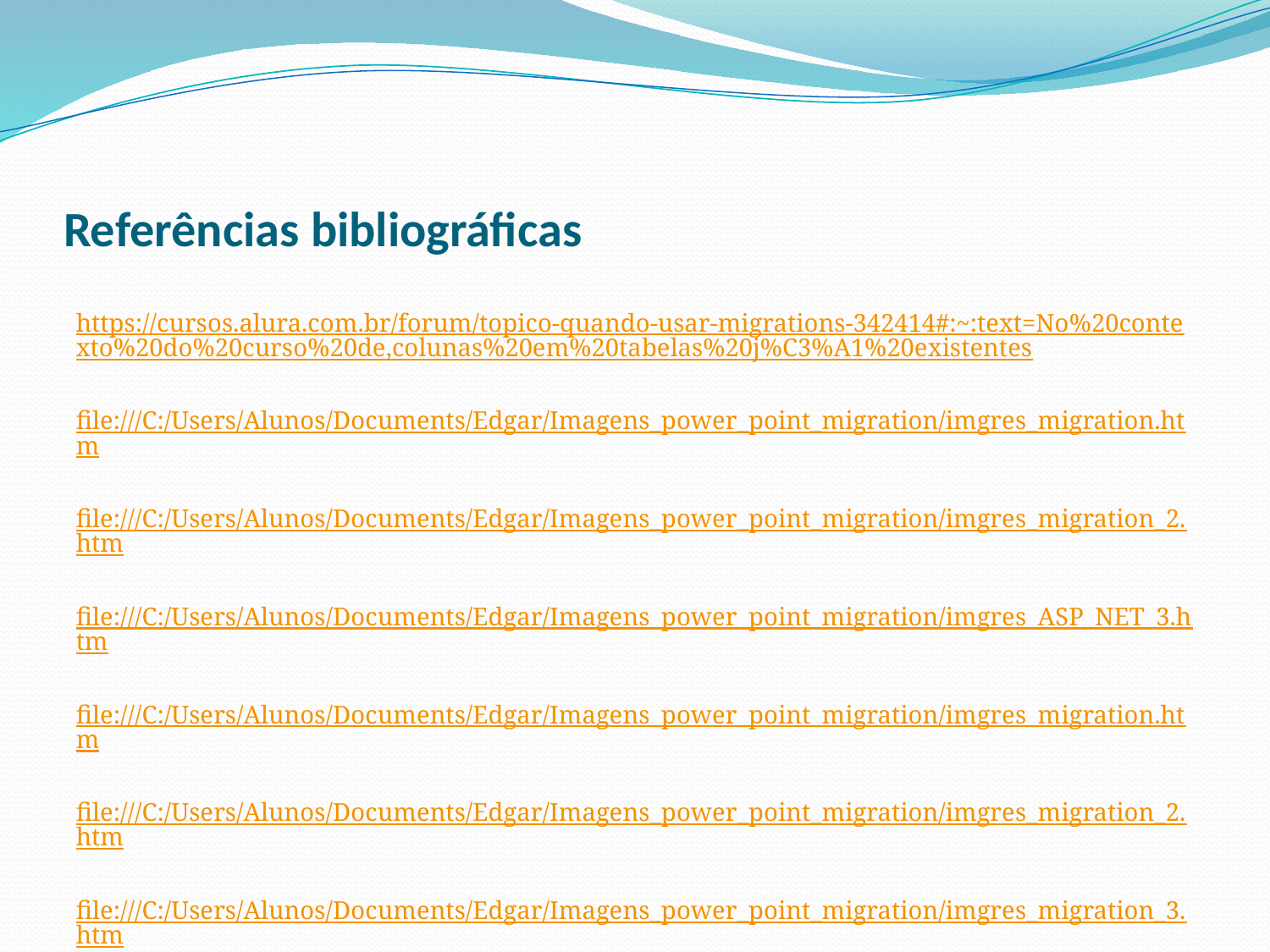

# Referências bibliográficas

https://cursos.alura.com.br/forum/topico-quando-usar-migrations-342414#:~:text=No%20contexto%20do%20curso%20de,colunas%20em%20tabelas%20j%C3%A1%20existentes

file:///C:/Users/Alunos/Documents/Edgar/Imagens_power_point_migration/imgres_migration.htm

file:///C:/Users/Alunos/Documents/Edgar/Imagens_power_point_migration/imgres_migration_2.htm

file:///C:/Users/Alunos/Documents/Edgar/Imagens_power_point_migration/imgres_ASP_NET_3.htm

file:///C:/Users/Alunos/Documents/Edgar/Imagens_power_point_migration/imgres_migration.htm

file:///C:/Users/Alunos/Documents/Edgar/Imagens_power_point_migration/imgres_migration_2.htm

file:///C:/Users/Alunos/Documents/Edgar/Imagens_power_point_migration/imgres_migration_3.htm